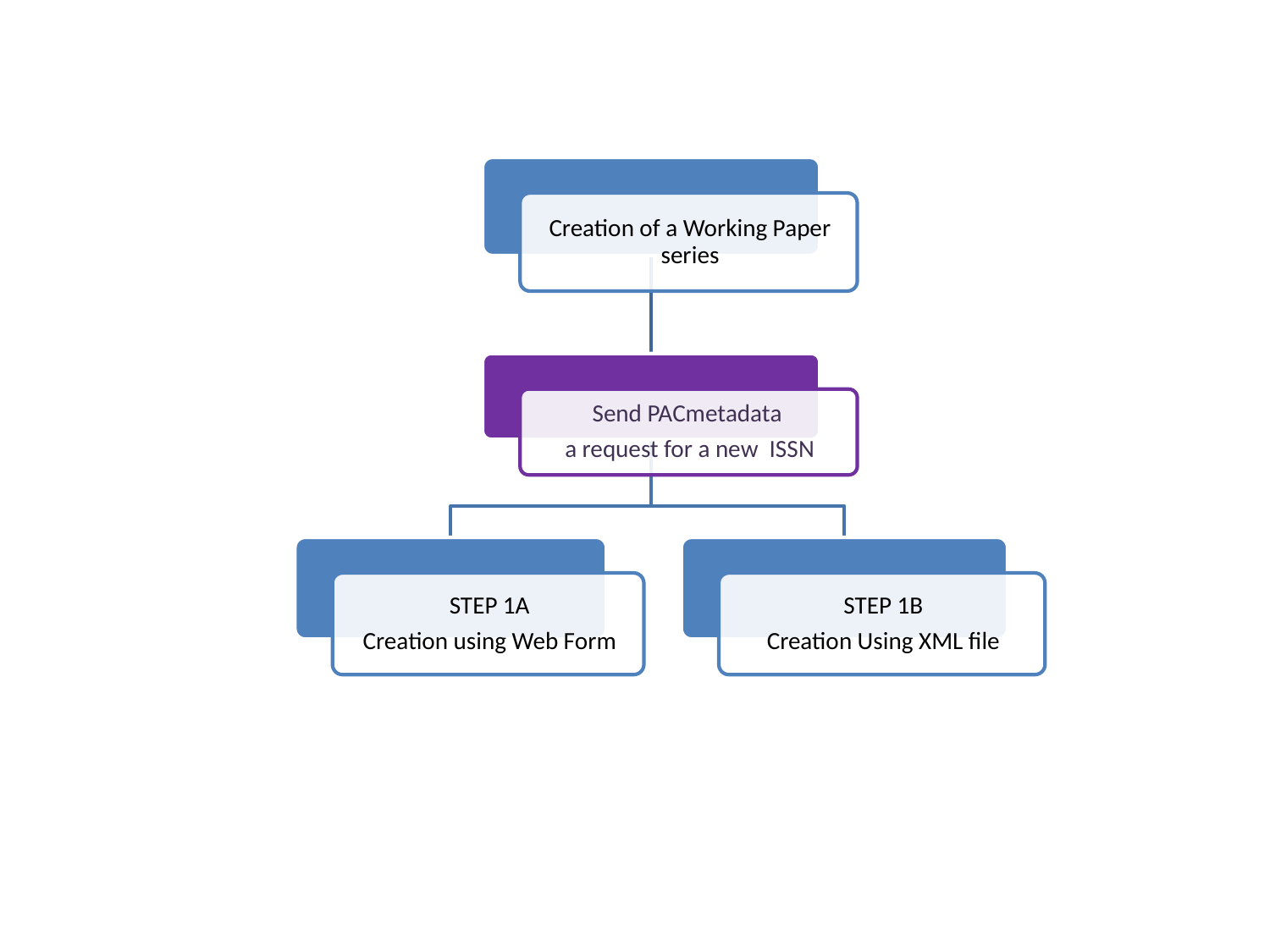

Creation of a Working Paper series
Send PACmetadata
a request for a new  ISSN
STEP 1A
Creation using Web Form
STEP 1B
Creation Using XML file